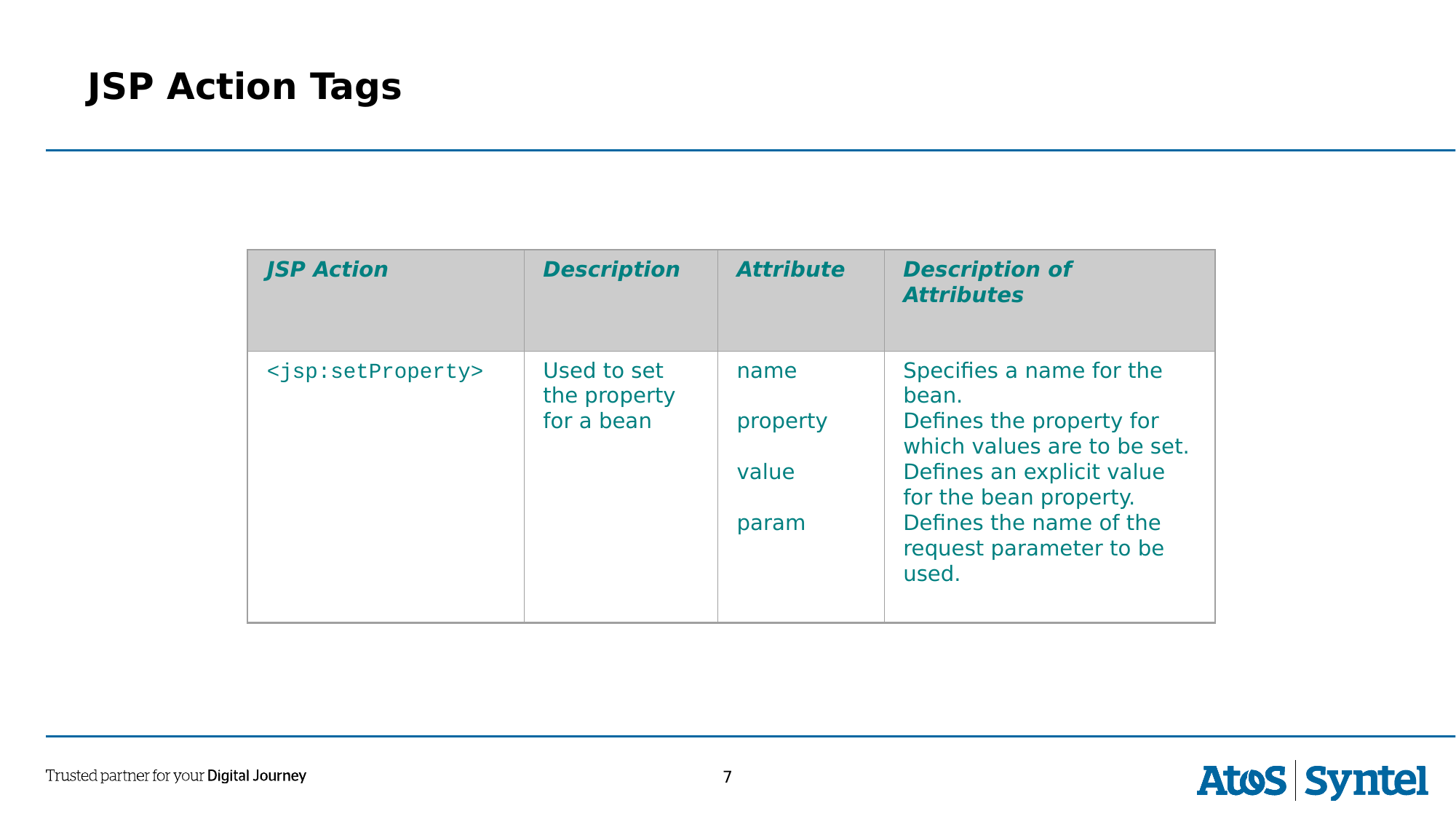

# JSP Action Tags

JSP Action

Description

Attribute

Description of Attributes

<jsp:setProperty>

Used to set the property for a bean

name

property

value

param

Specifies a name for the bean.
Defines the property for which values are to be set.
Defines an explicit value for the bean property.
Defines the name of the request parameter to be used.